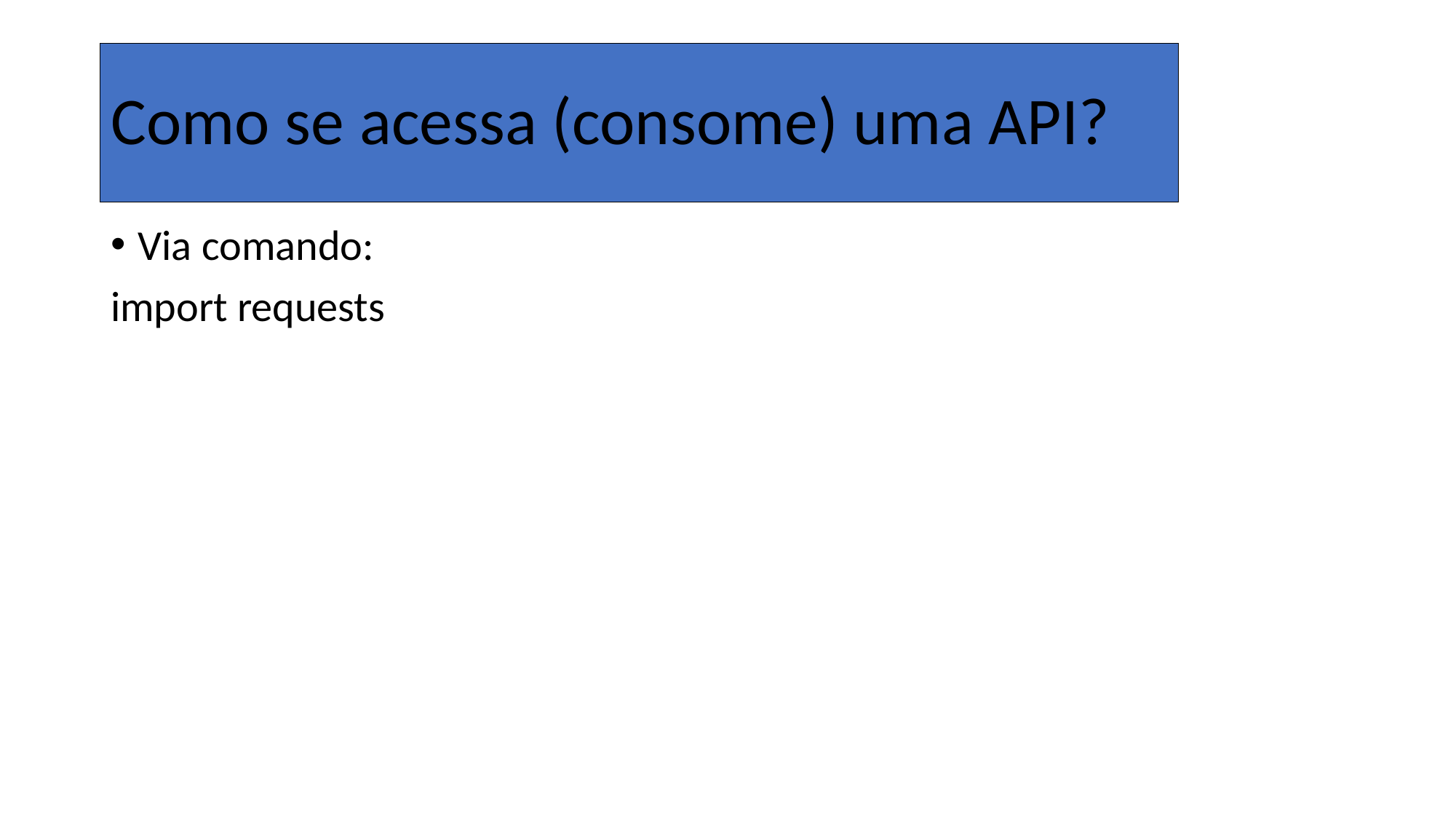

# Como se acessa (consome) uma API?
Via comando:
import requests